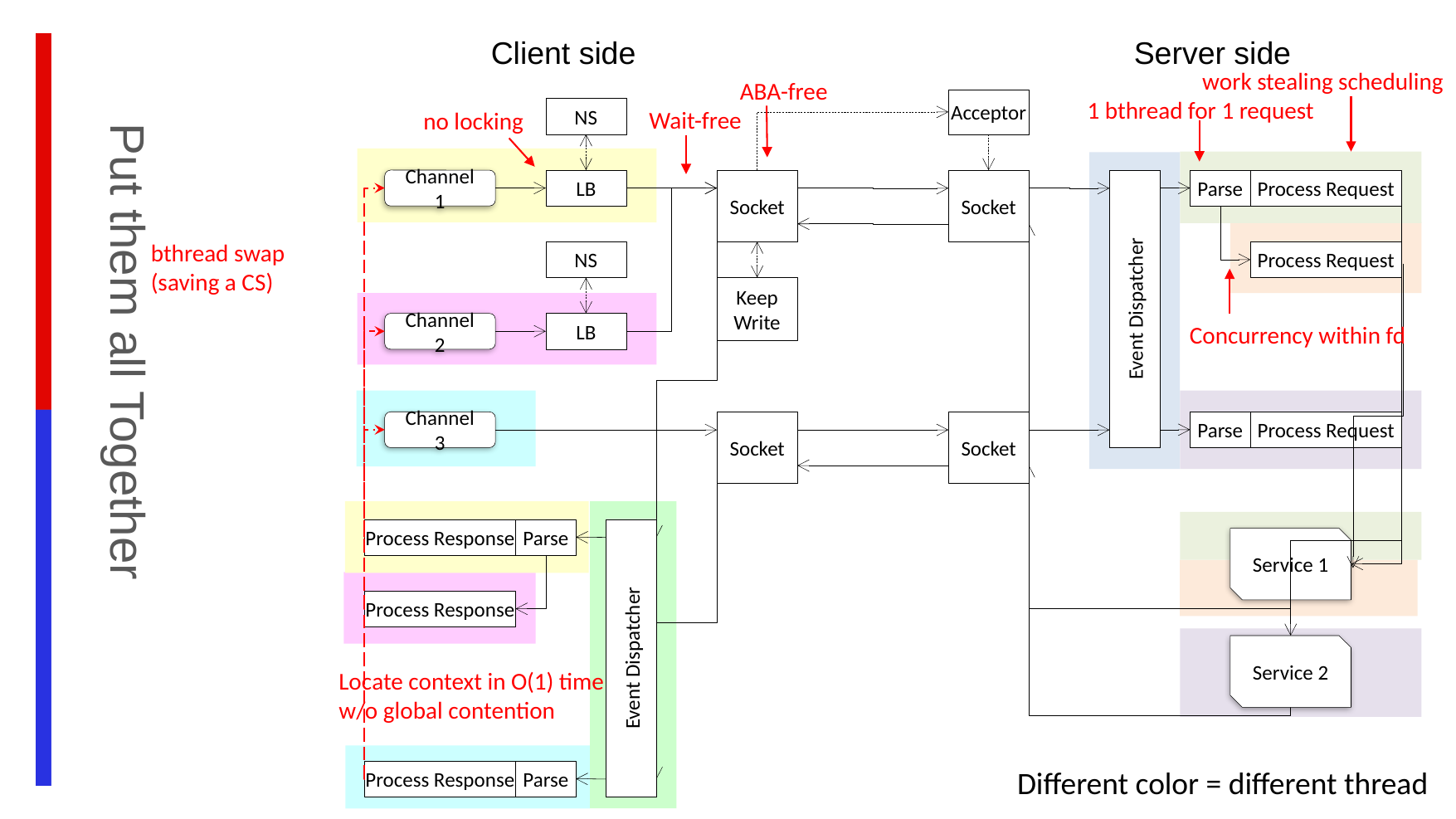

Client side
Server side
work stealing scheduling
ABA-free
1 bthread for 1 request
Acceptor
NS
Wait-free
no locking

Channel 1
LB

Socket

Socket

Event Dispatcher

Parse
Process Request

bthread swap
(saving a CS)
NS
Process Request
KeepWrite

Channel 2
LB
Concurrency within fd

Channel 3

Socket

Socket

Parse
Process Request

Process Response
Parse

Event Dispatcher

Service 1

Process Response

Service 2
Locate context in O(1) time
w/o global contention

Different color = different thread
Process Response
Parse
Put them all Together